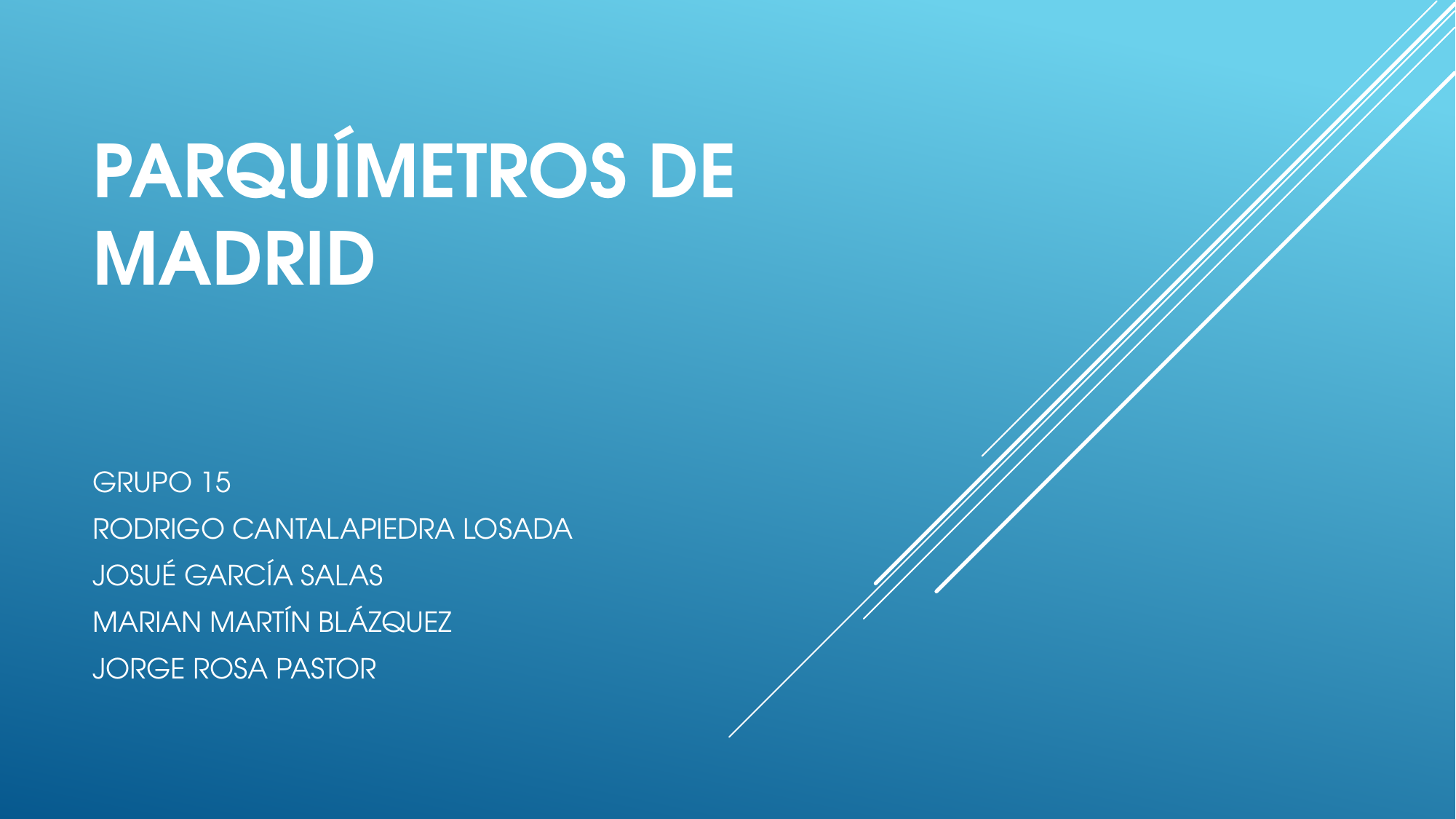

# Parquímetros de madrid
GRUPO 15
RODRIGO CANTALAPIEDRA LOSADA
JOSUÉ GARCÍA SALAS
MARIAN MARTÍN BLÁZQUEZ
JORGE ROSA PASTOR